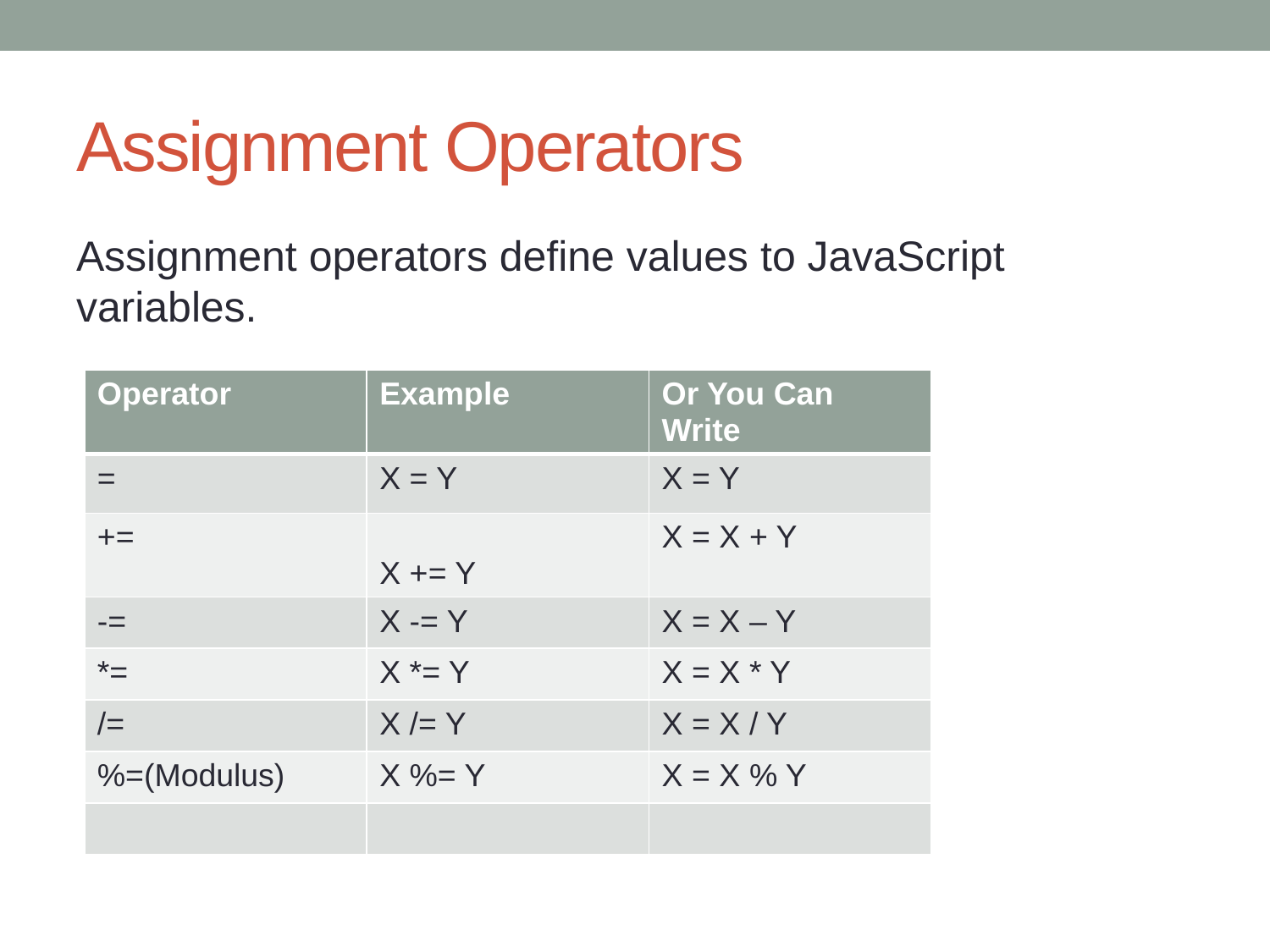

# Assignment Operators
Assignment operators define values to JavaScript variables.

| Operator | Example | Or You Can Write |
| --- | --- | --- |
| = | X = Y | X = Y |
| += | X += Y | X = X + Y |
| -= | X -= Y | X = X – Y |
| \*= | X \*= Y | X = X \* Y |
| /= | X /= Y | X = X / Y |
| %=(Modulus) | X %= Y | X = X % Y |
|  |  |  |